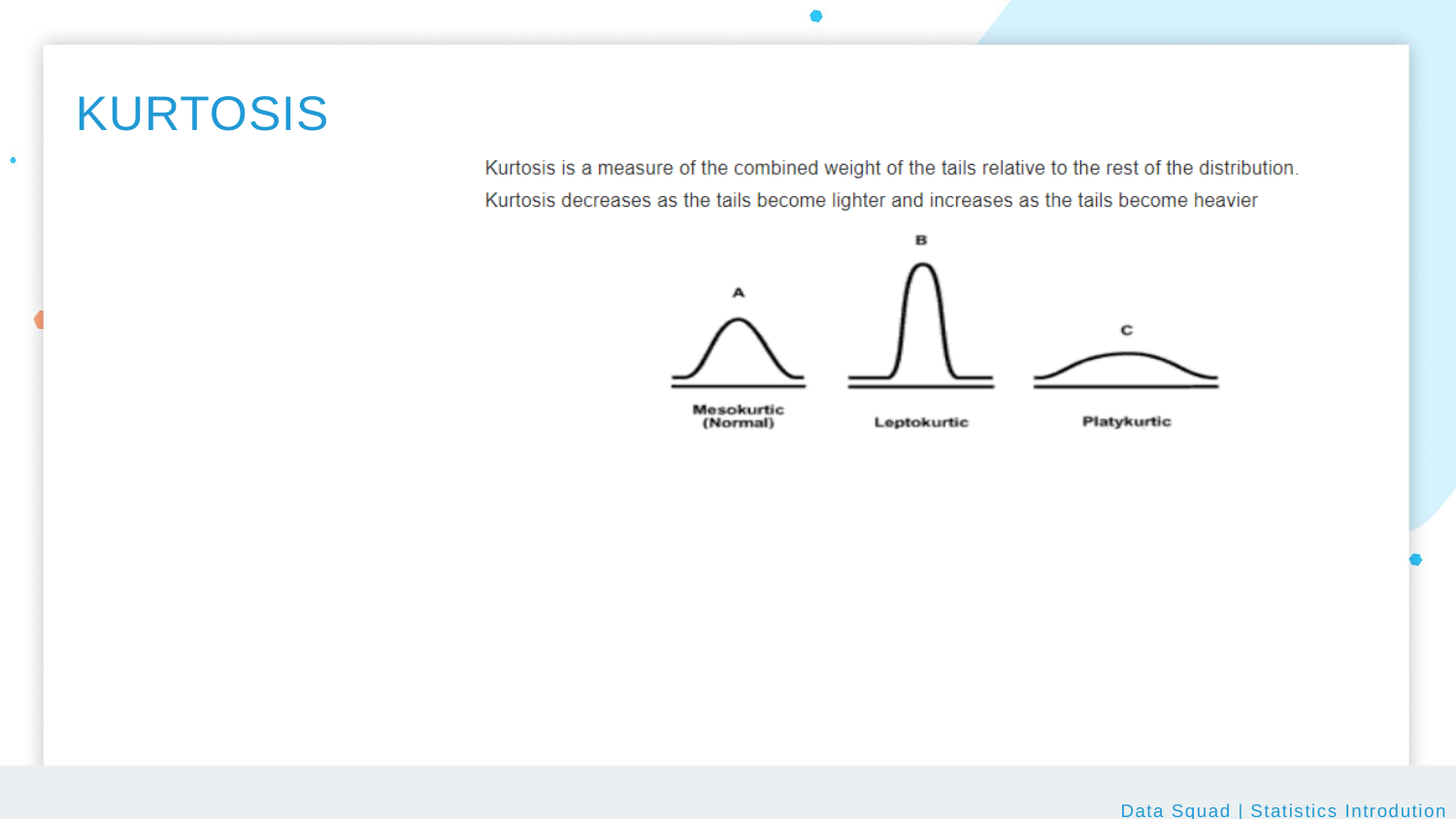

KURTOSIS

Data Squad | Statistics Introdution

Data Squad | Statistics Introdution